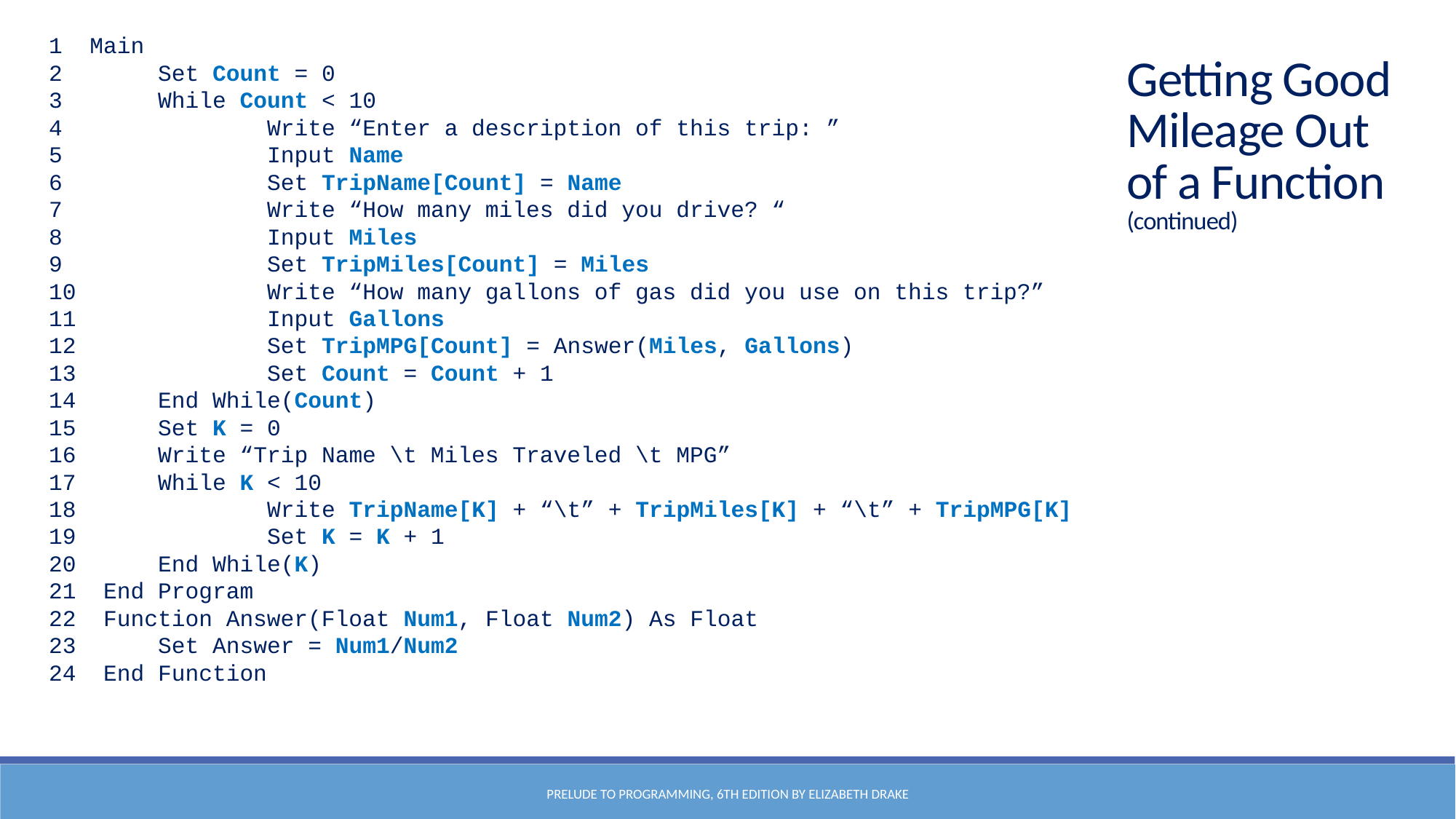

1  Main
2	Set Count = 0
3	While Count < 10
4		Write “Enter a description of this trip: ”
5		Input Name
6		Set TripName[Count] = Name
7		Write “How many miles did you drive? “
8		Input Miles
9		Set TripMiles[Count] = Miles
10		Write “How many gallons of gas did you use on this trip?”
11		Input Gallons
12		Set TripMPG[Count] = Answer(Miles, Gallons)
13		Set Count = Count + 1
14	End While(Count)
15	Set K = 0
16	Write “Trip Name \t Miles Traveled \t MPG”
17	While K < 10
18		Write TripName[K] + “\t” + TripMiles[K] + “\t” + TripMPG[K]
19		Set K = K + 1
20	End While(K)
21  End Program
22  Function Answer(Float Num1, Float Num2) As Float
23	Set Answer = Num1/Num2
24  End Function

Getting Good Mileage Out
of a Function (continued)
Prelude to Programming, 6th edition by Elizabeth Drake